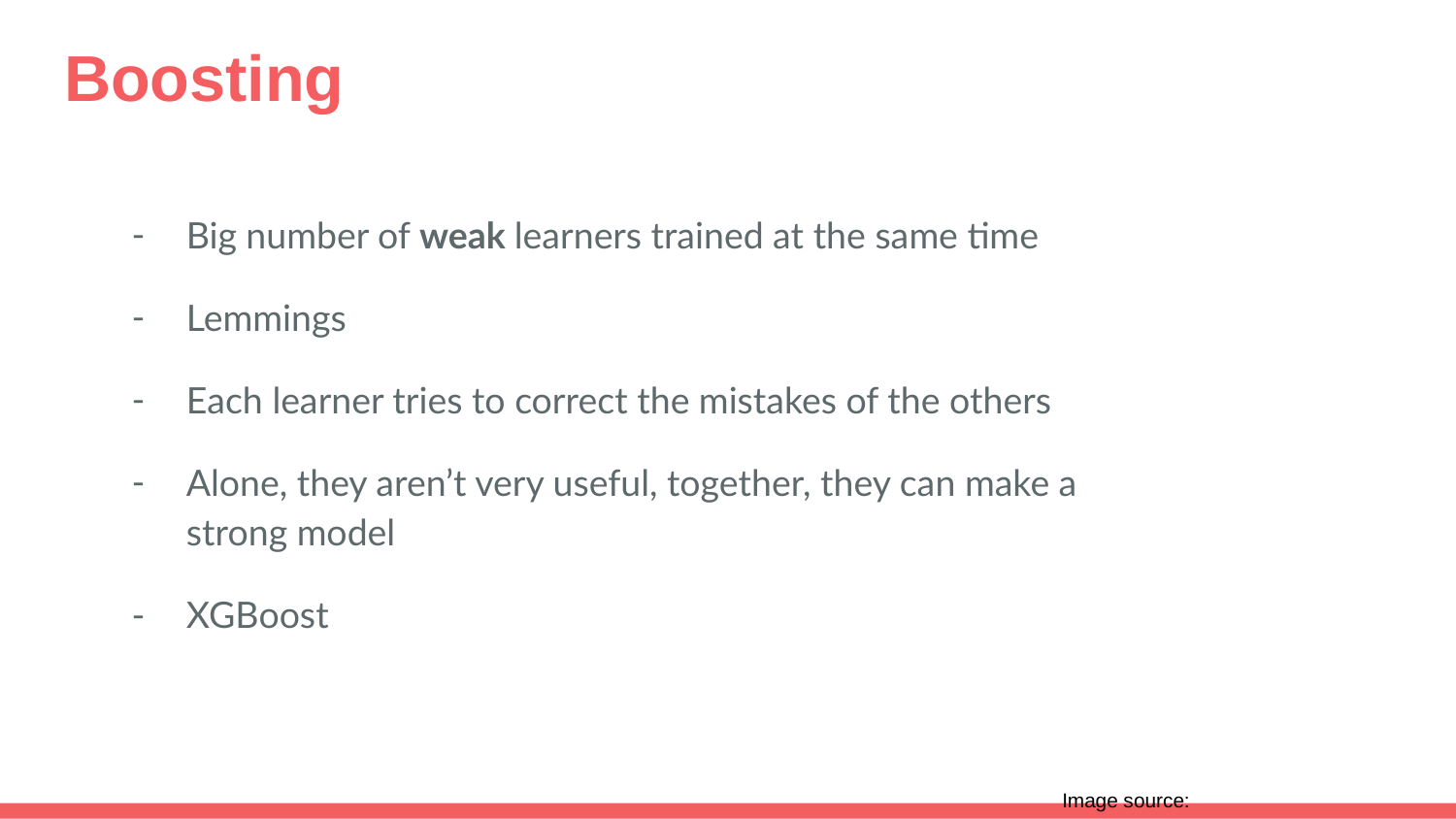

# Boosting
Big number of weak learners trained at the same time
Lemmings
Each learner tries to correct the mistakes of the others
Alone, they aren’t very useful, together, they can make a strong model
XGBoost

Image source: